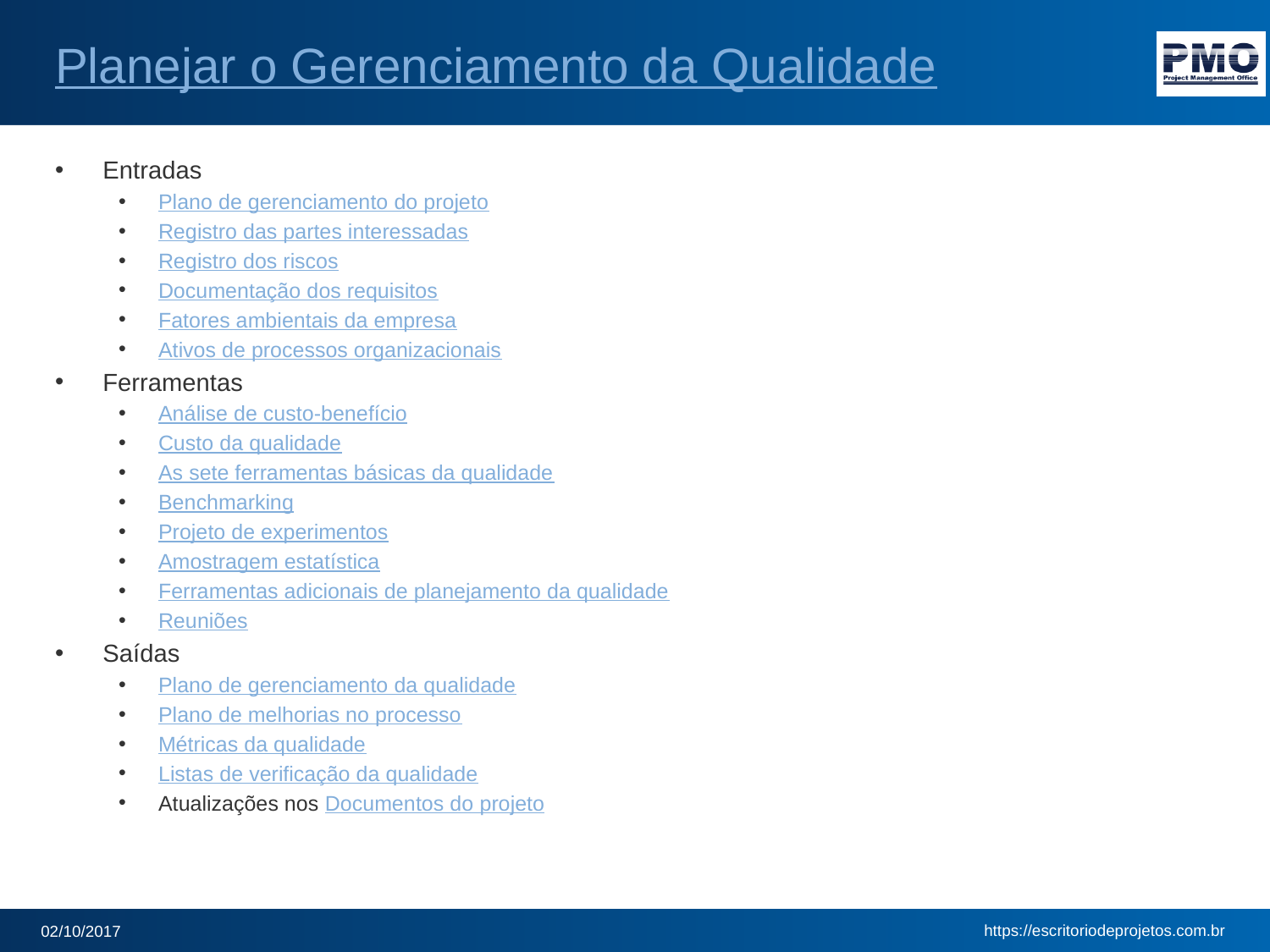

# Planejar o Gerenciamento da Qualidade
Entradas
Plano de gerenciamento do projeto
Registro das partes interessadas
Registro dos riscos
Documentação dos requisitos
Fatores ambientais da empresa
Ativos de processos organizacionais
Ferramentas
Análise de custo-benefício
Custo da qualidade
As sete ferramentas básicas da qualidade
Benchmarking
Projeto de experimentos
Amostragem estatística
Ferramentas adicionais de planejamento da qualidade
Reuniões
Saídas
Plano de gerenciamento da qualidade
Plano de melhorias no processo
Métricas da qualidade
Listas de verificação da qualidade
Atualizações nos Documentos do projeto